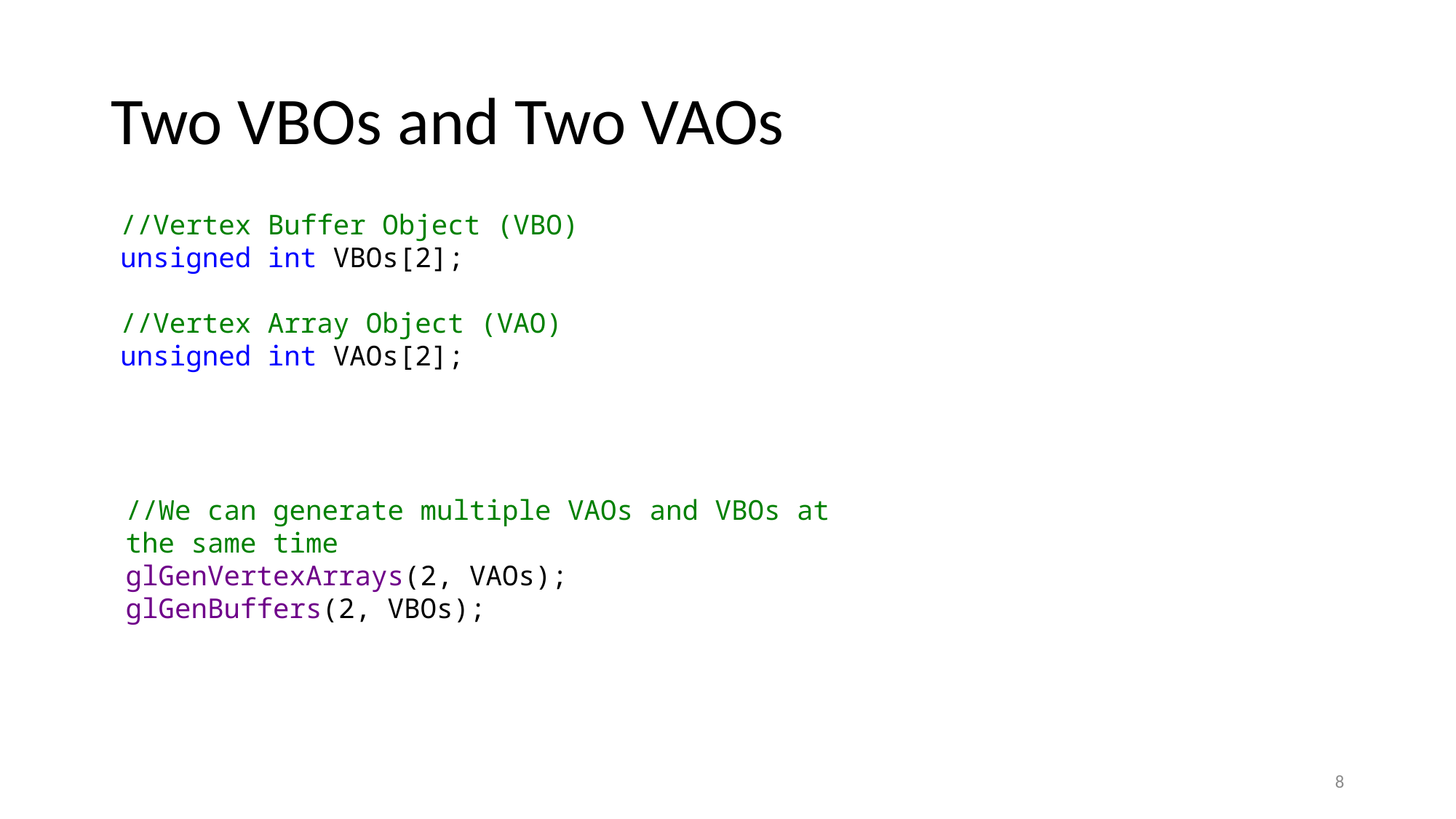

# Two VBOs and Two VAOs
//Vertex Buffer Object (VBO)
unsigned int VBOs[2];

//Vertex Array Object (VAO)
unsigned int VAOs[2];
//We can generate multiple VAOs and VBOs at the same time
glGenVertexArrays(2, VAOs);
glGenBuffers(2, VBOs);
8